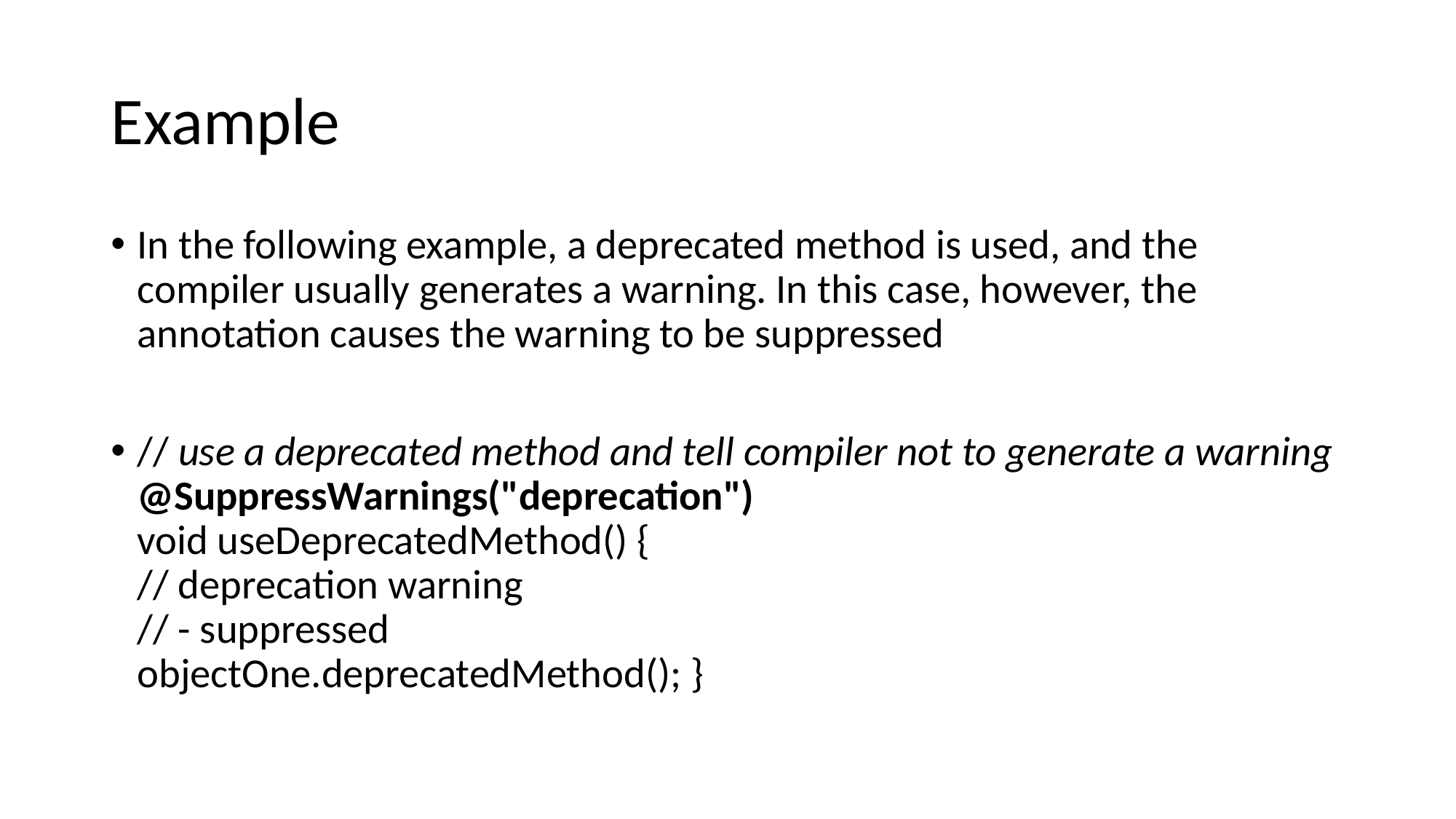

# Example
In the following example, a deprecated method is used, and the compiler usually generates a warning. In this case, however, the annotation causes the warning to be suppressed

// use a deprecated method and tell compiler not to generate a warning
@SuppressWarnings("deprecation")
void useDeprecatedMethod() {
// deprecation warning
// - suppressed
objectOne.deprecatedMethod(); }